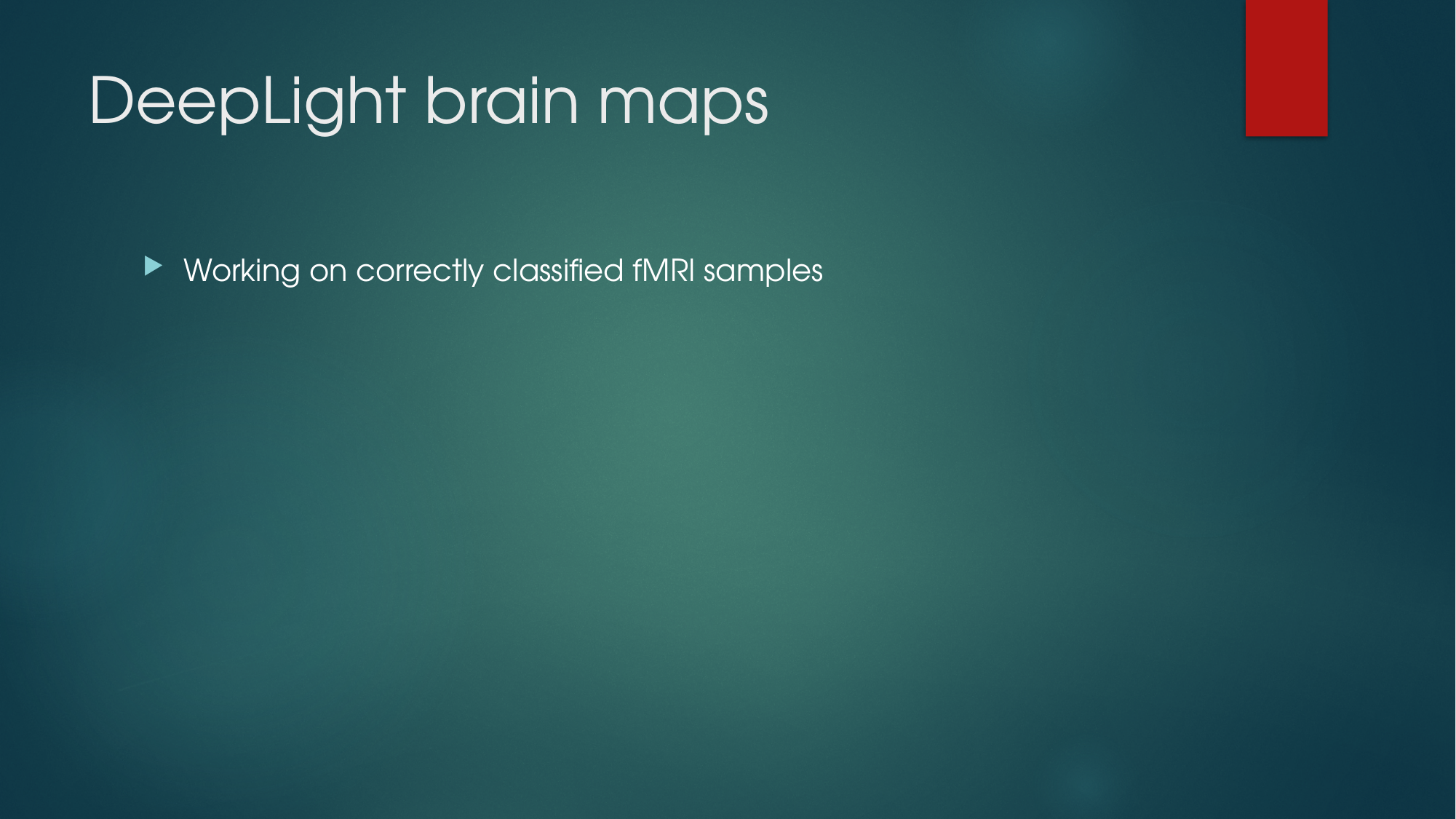

# DeepLight brain maps
Working on correctly classified fMRI samples